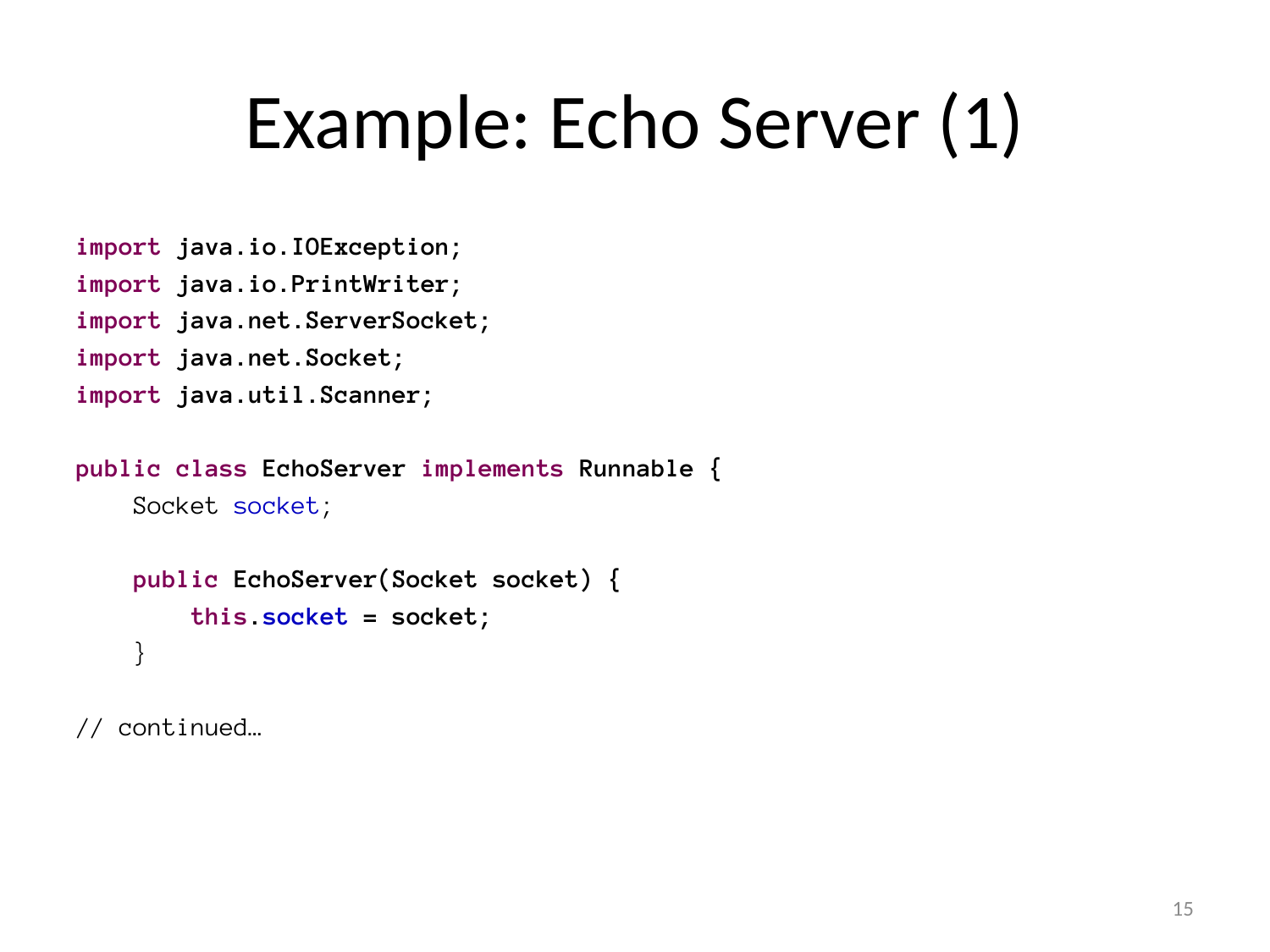

# Example: Echo Server (1)
import java.io.IOException;
import java.io.PrintWriter;
import java.net.ServerSocket;
import java.net.Socket;
import java.util.Scanner;

public class EchoServer implements Runnable {
    Socket socket;

    public EchoServer(Socket socket) {
        this.socket = socket;
    }

// continued…
15